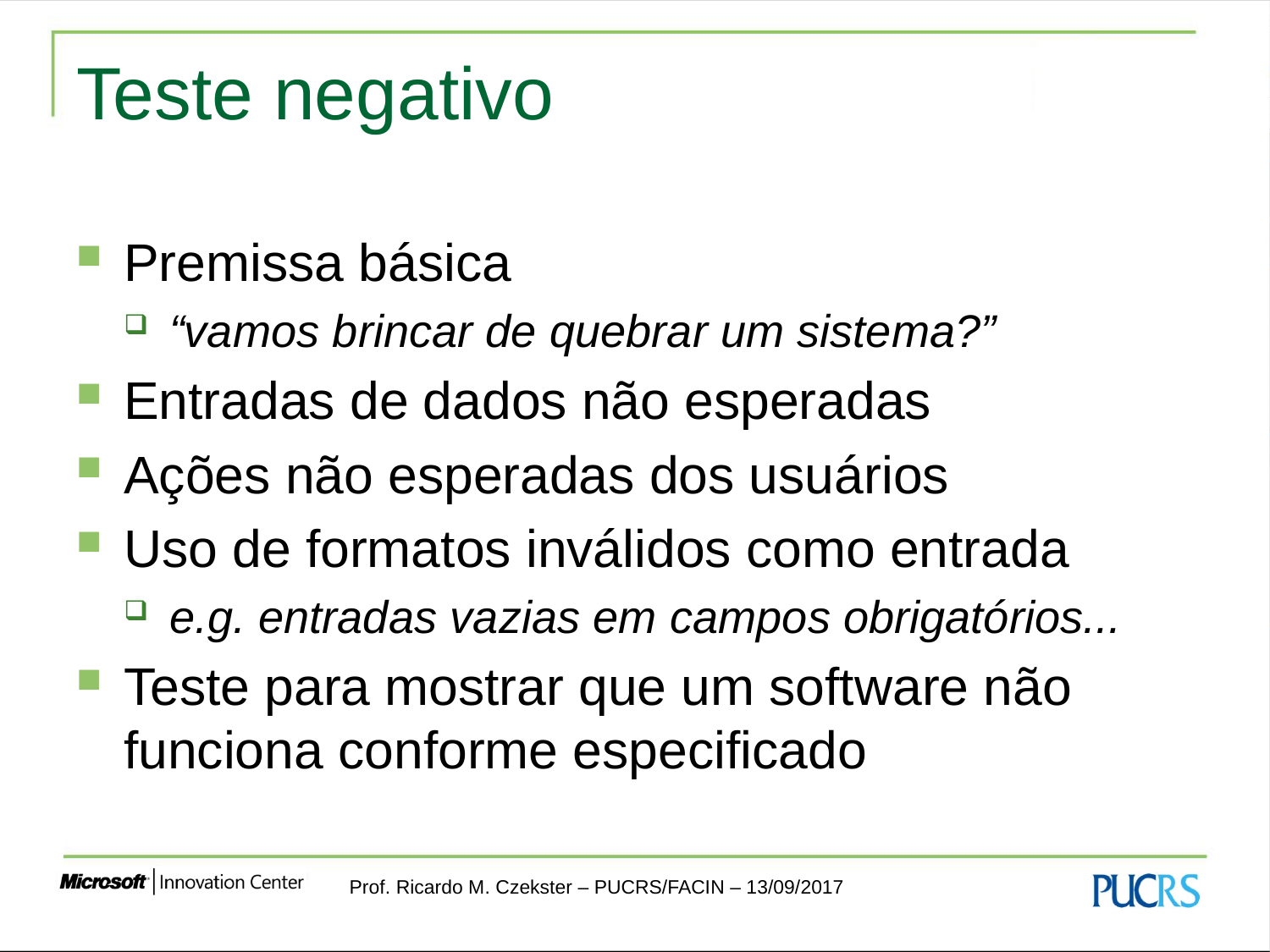

# Teste negativo
Premissa básica
“vamos brincar de quebrar um sistema?”
Entradas de dados não esperadas
Ações não esperadas dos usuários
Uso de formatos inválidos como entrada
e.g. entradas vazias em campos obrigatórios...
Teste para mostrar que um software não funciona conforme especificado